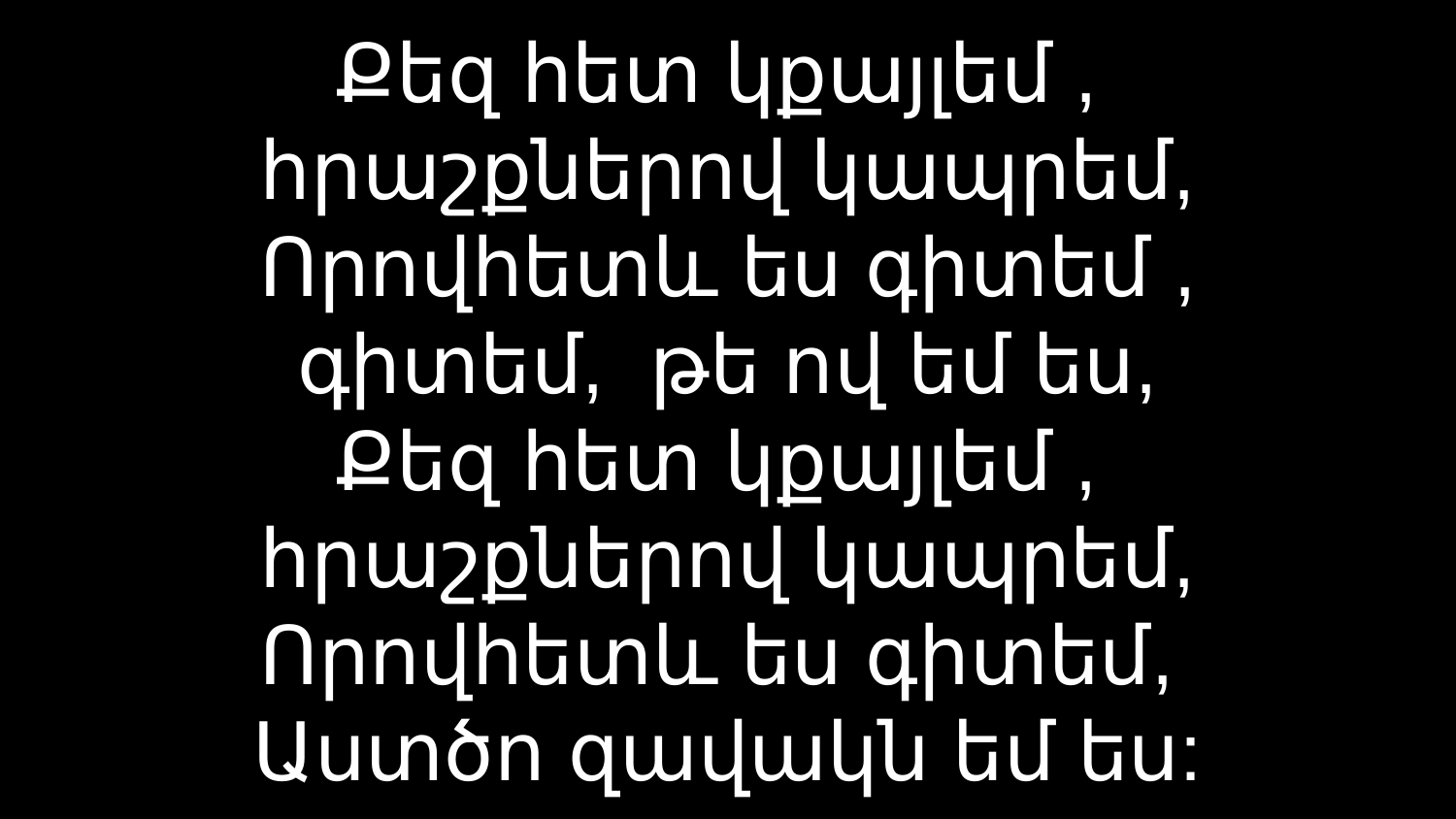

# Քեզ հետ կքայլեմ , հրաշքներով կապրեմ, Որովհետև ես գիտեմ , գիտեմ,  թե ով եմ ես, Քեզ հետ կքայլեմ , հրաշքներով կապրեմ, Որովհետև ես գիտեմ, Աստծո զավակն եմ ես: